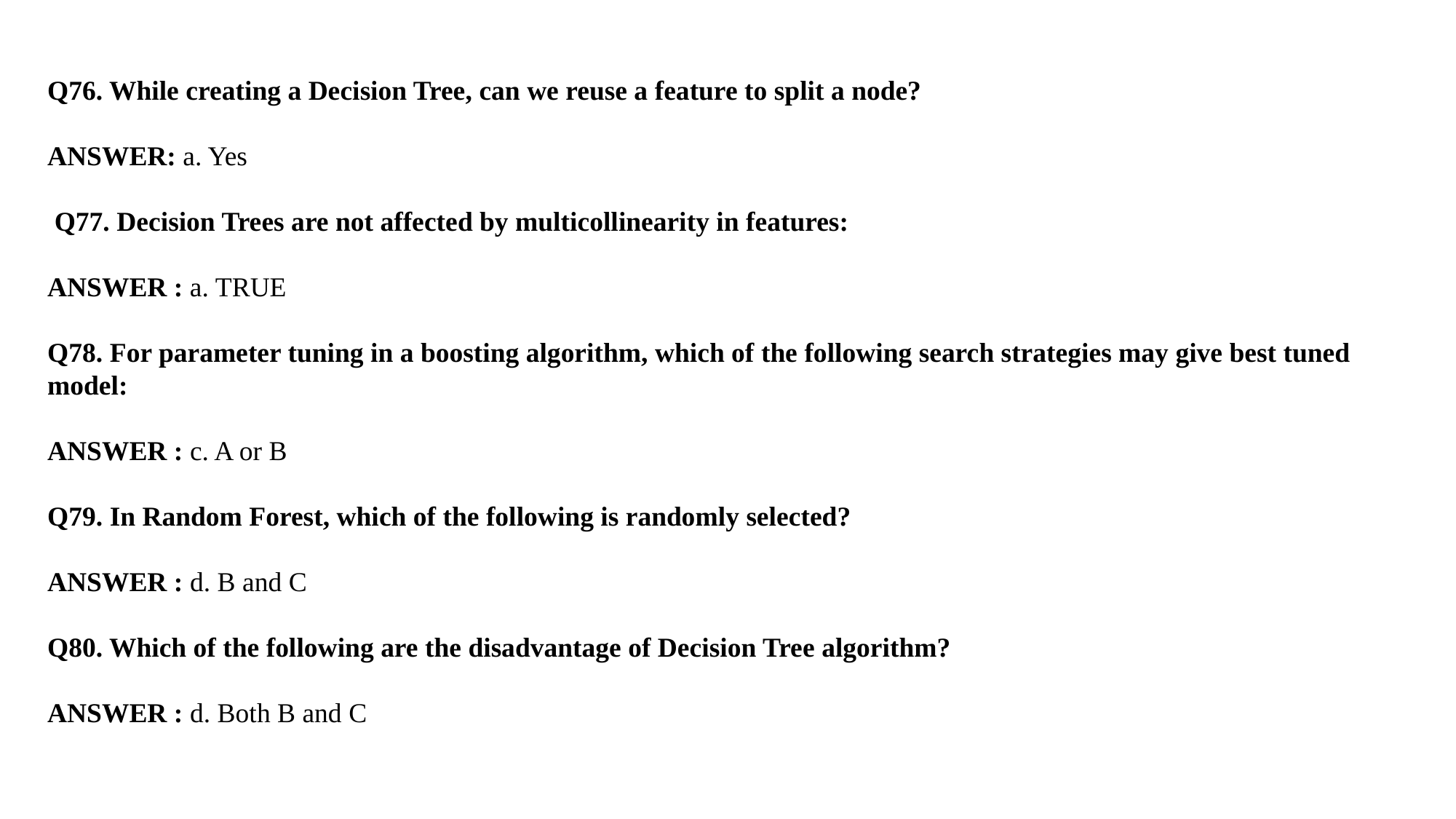

Q76. While creating a Decision Tree, can we reuse a feature to split a node?

ANSWER: a. Yes

 Q77. Decision Trees are not affected by multicollinearity in features:

ANSWER : a. TRUE

Q78. For parameter tuning in a boosting algorithm, which of the following search strategies may give best tuned model:

ANSWER : c. A or B

Q79. In Random Forest, which of the following is randomly selected?

ANSWER : d. B and C

Q80. Which of the following are the disadvantage of Decision Tree algorithm?

ANSWER : d. Both B and C